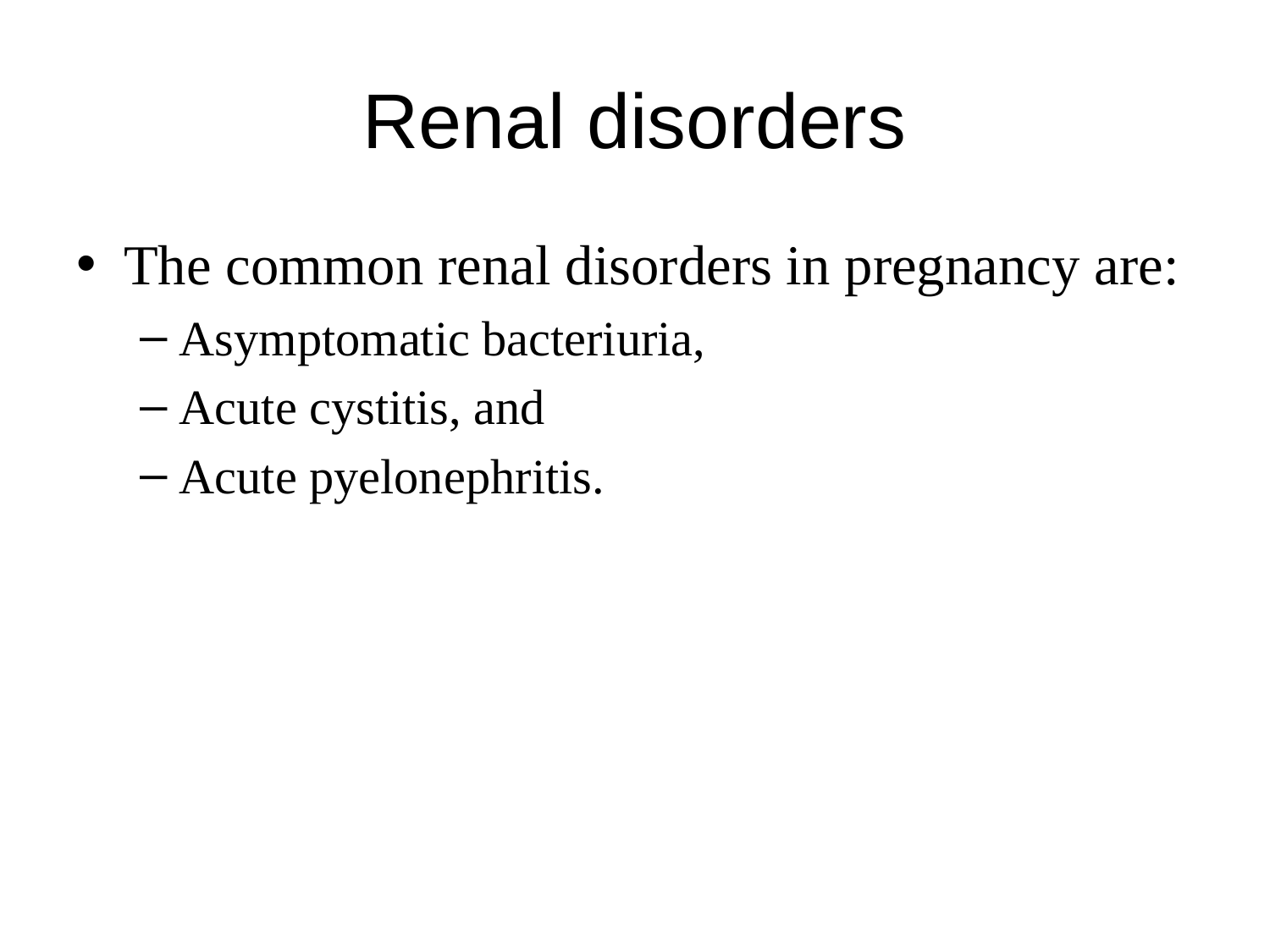

# Renal disorders
The common renal disorders in pregnancy are:
Asymptomatic bacteriuria,
Acute cystitis, and
Acute pyelonephritis.